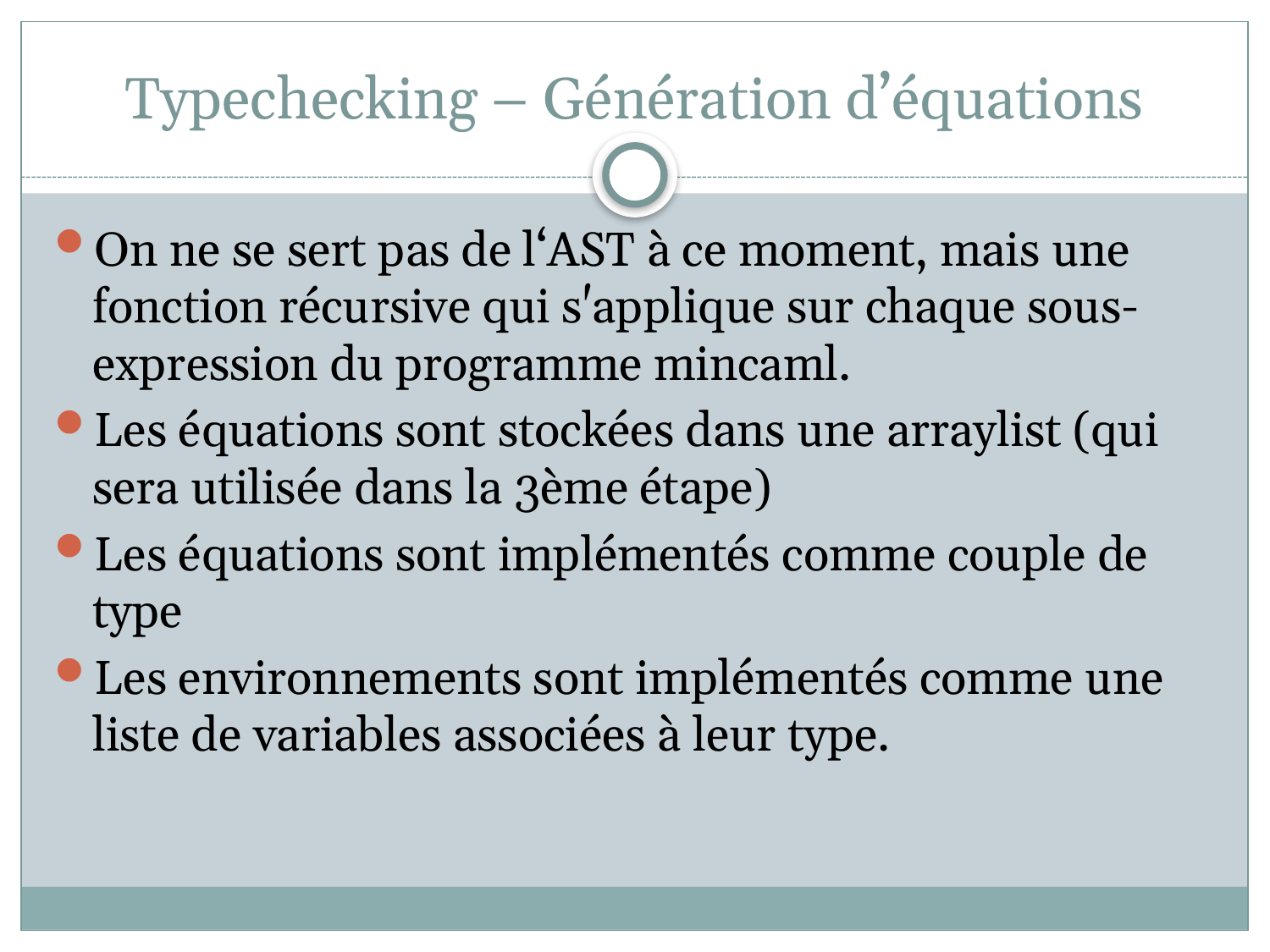

# Typechecking – Génération d’équations
On ne se sert pas de l‘AST à ce moment, mais une fonction récursive qui s'applique sur chaque sous-expression du programme mincaml.
Les équations sont stockées dans une arraylist (qui sera utilisée dans la 3ème étape)
Les équations sont implémentés comme couple de type
Les environnements sont implémentés comme une liste de variables associées à leur type.